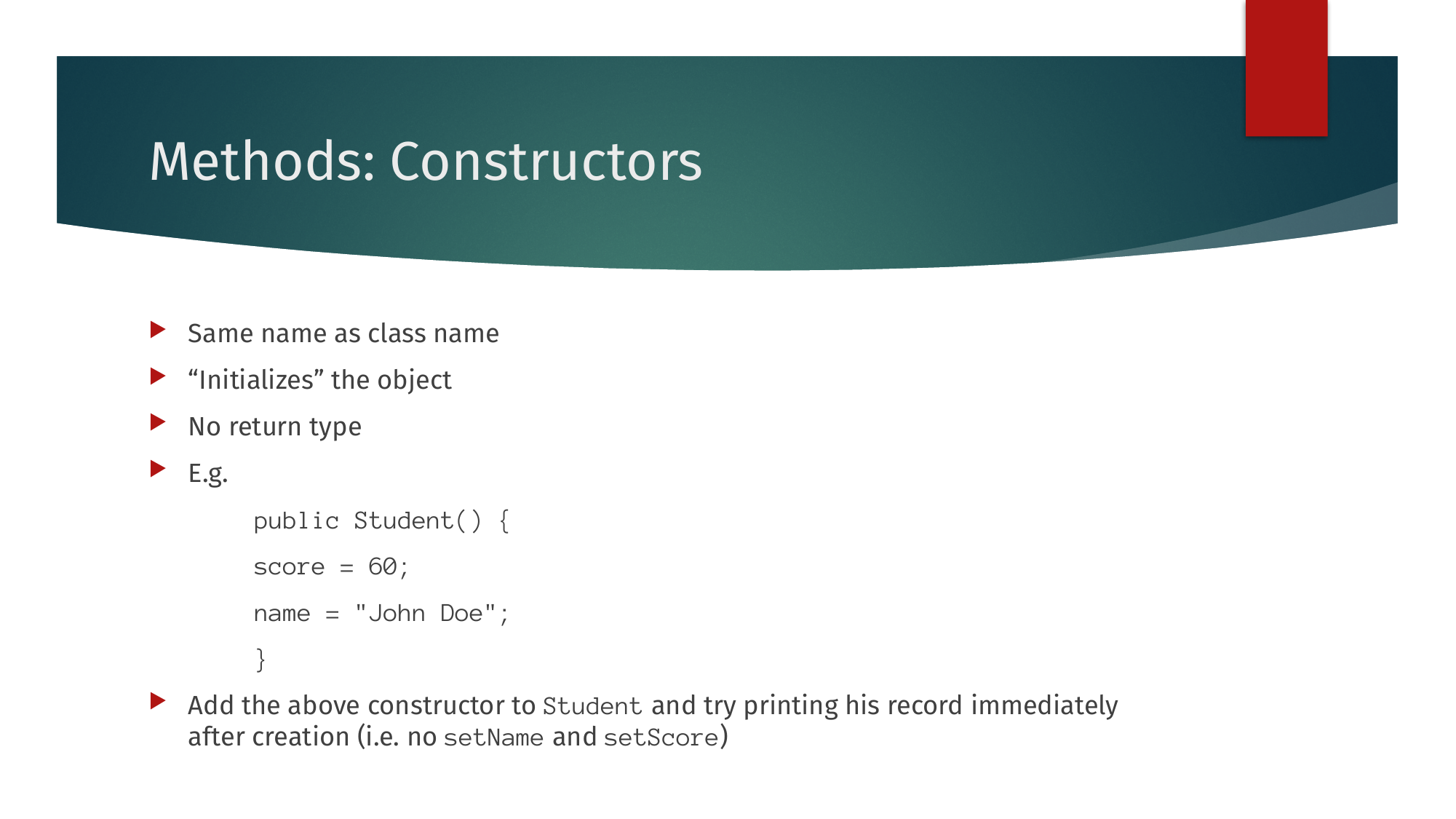

# Methods: Constructors
Same name as class name
“Initializes” the object
No return type
E.g.
	public Student() {
		score = 60;
		name = "John Doe";
	}
Add the above constructor to Student and try printing his record immediately after creation (i.e. no setName and setScore)